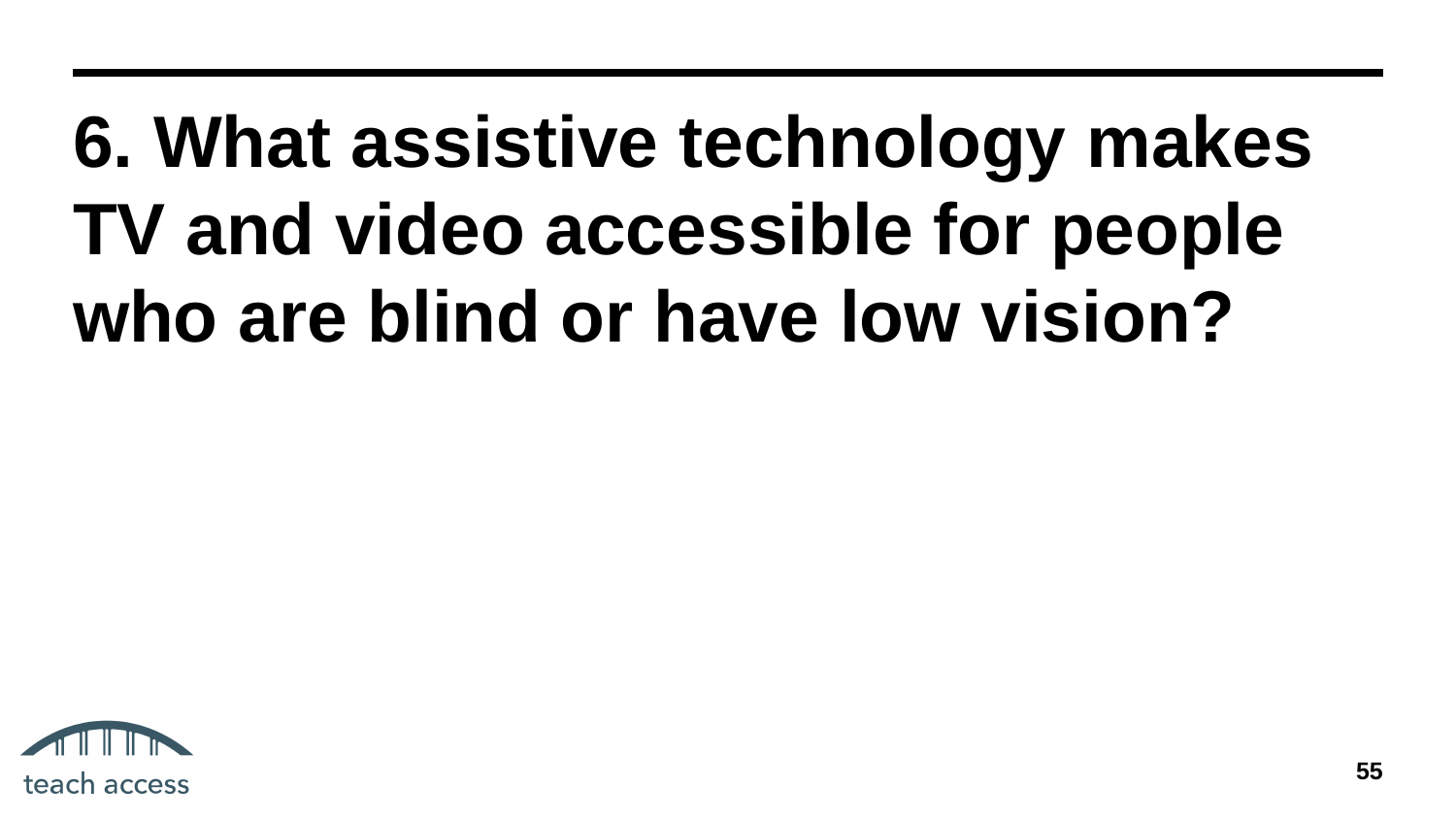

# 6. What assistive technology makes TV and video accessible for people who are blind or have low vision?
55